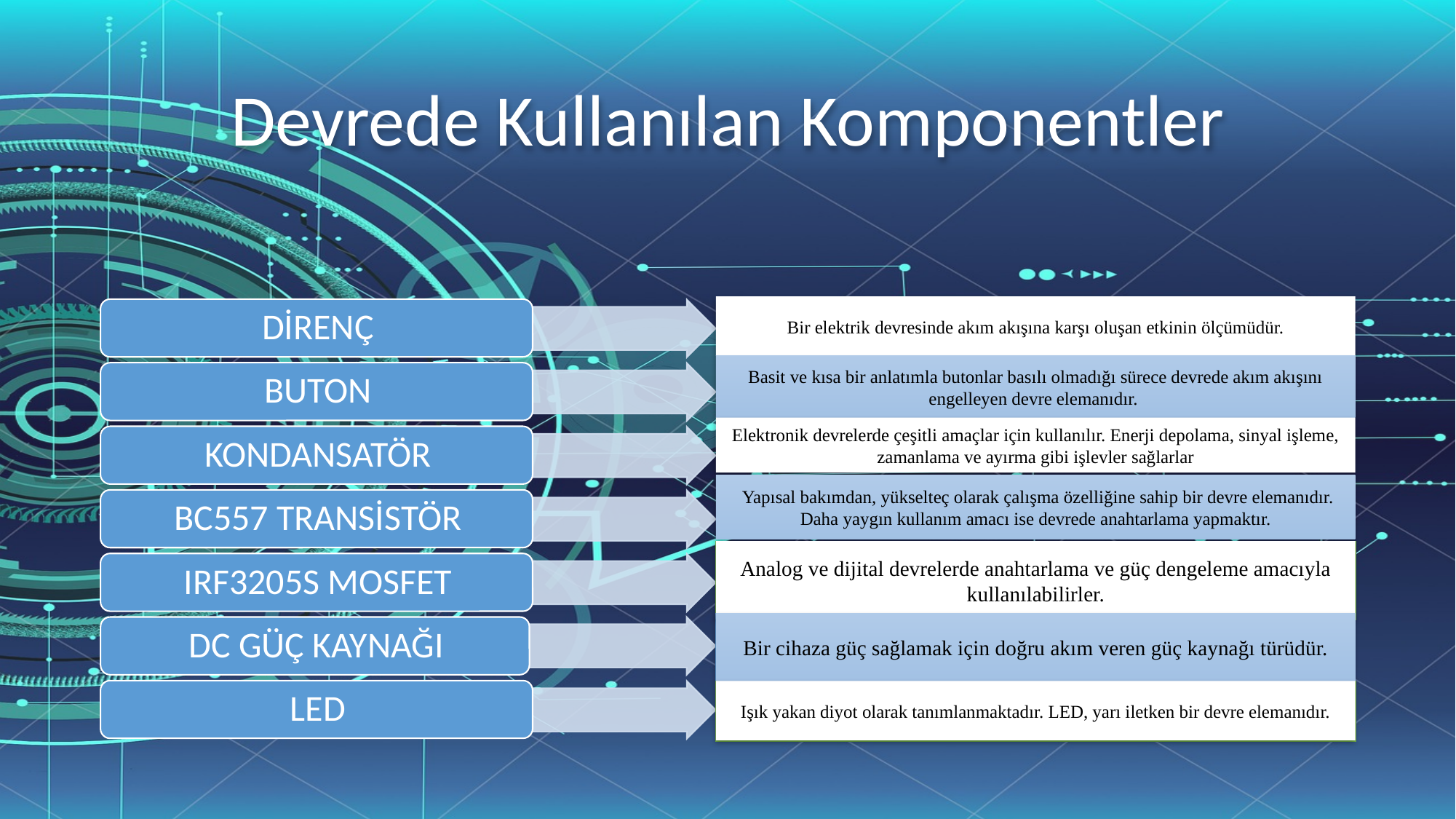

# Devrede Kullanılan Komponentler
Bir elektrik devresinde akım akışına karşı oluşan etkinin ölçümüdür.
DİRENÇ
BUTON
KONDANSATÖR
BC557 TRANSİSTÖR
IRF3205S MOSFET
DC GÜÇ KAYNAĞI
LED
Basit ve kısa bir anlatımla butonlar basılı olmadığı sürece devrede akım akışını engelleyen devre elemanıdır.
Elektronik devrelerde çeşitli amaçlar için kullanılır. Enerji depolama, sinyal işleme, zamanlama ve ayırma gibi işlevler sağlarlar
 Yapısal bakımdan, yükselteç olarak çalışma özelliğine sahip bir devre elemanıdır. Daha yaygın kullanım amacı ise devrede anahtarlama yapmaktır.
Analog ve dijital devrelerde anahtarlama ve güç dengeleme amacıyla kullanılabilirler.

Bir cihaza güç sağlamak için doğru akım veren güç kaynağı türüdür.

Işık yakan diyot olarak tanımlanmaktadır. LED, yarı iletken bir devre elemanıdır.